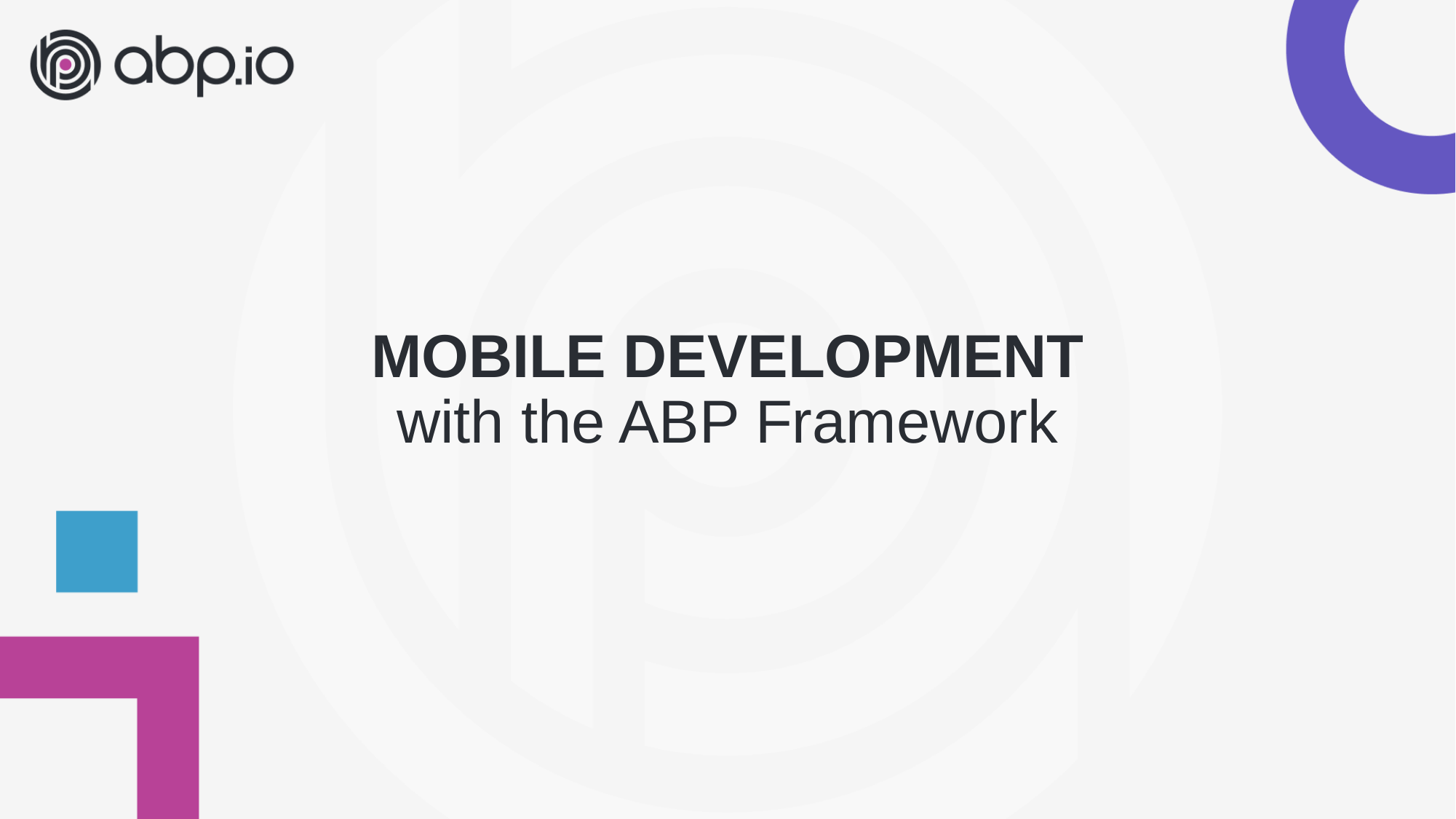

# MOBILE DEVELOPMENT with the ABP Framework